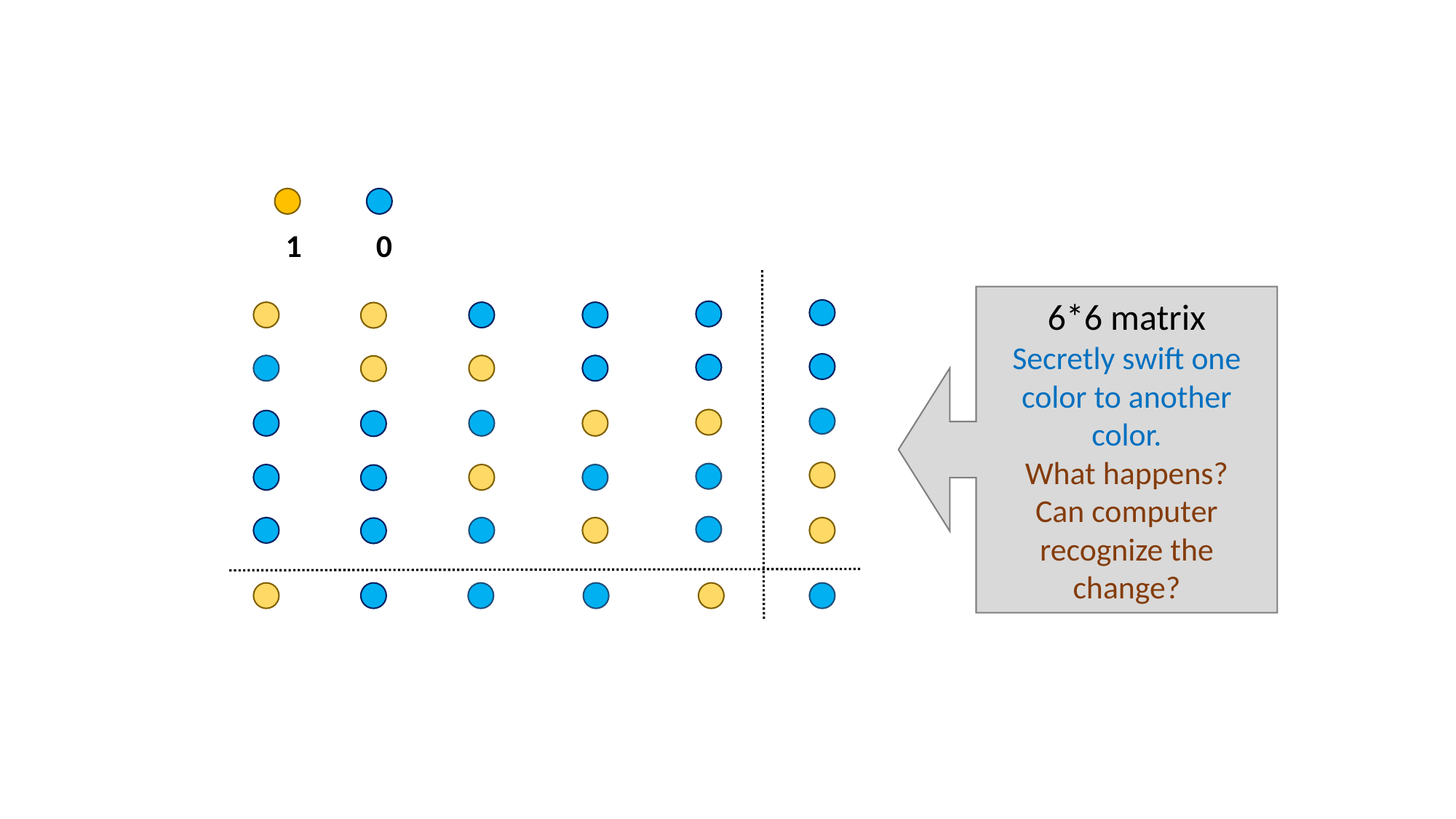

1
0
6*6 matrix
Secretly swift one color to another color.
What happens?
Can computer recognize the change?